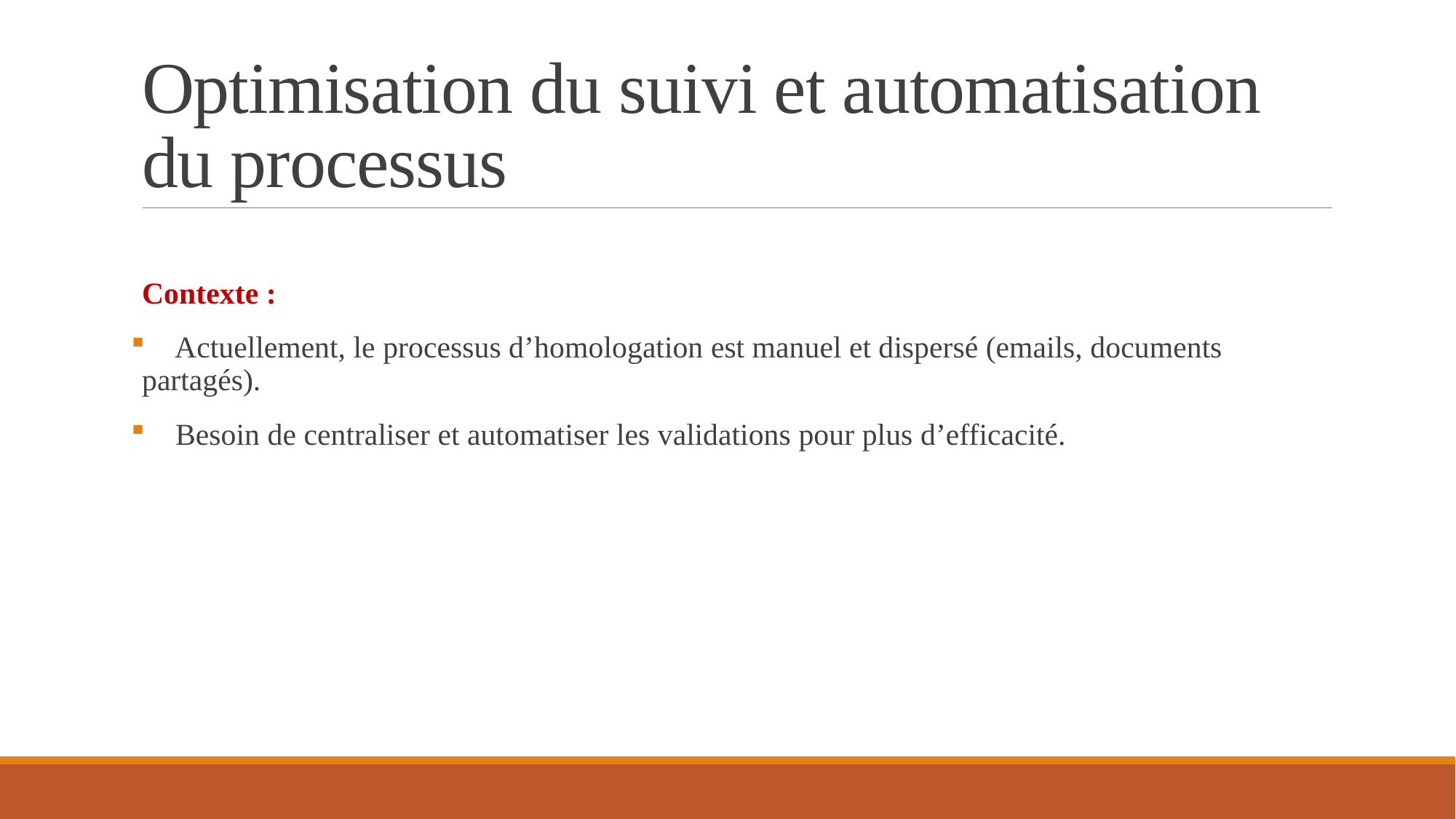

# Optimisation du suivi et automatisation du processus
Contexte :
    Actuellement, le processus d’homologation est manuel et dispersé (emails, documents partagés).
    Besoin de centraliser et automatiser les validations pour plus d’efficacité.